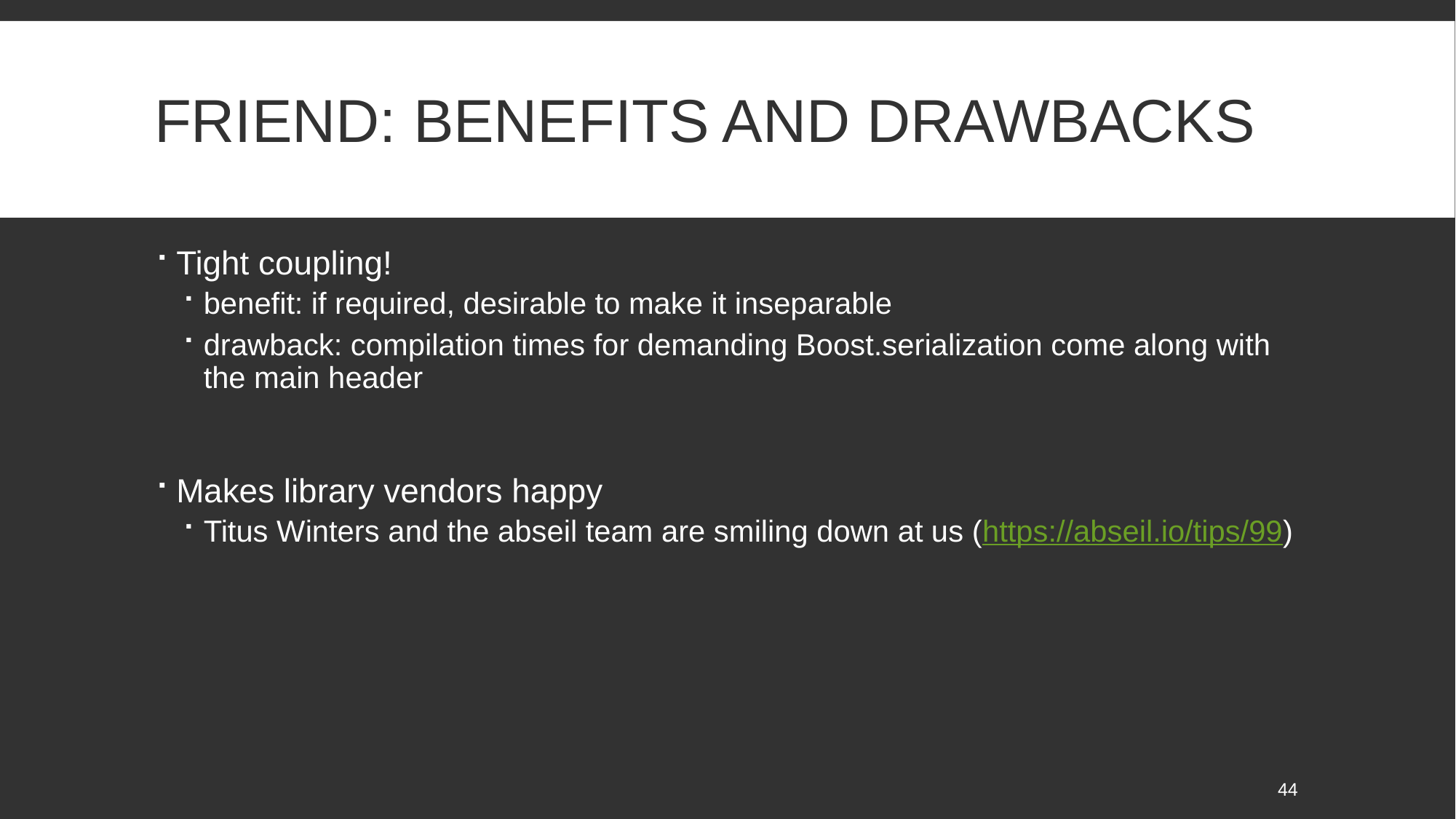

# Friend: benefits and drawbacks
Tight coupling!
benefit: if required, desirable to make it inseparable
drawback: compilation times for demanding Boost.serialization come along with the main header

Makes library vendors happy
Titus Winters and the abseil team are smiling down at us (https://abseil.io/tips/99)

44